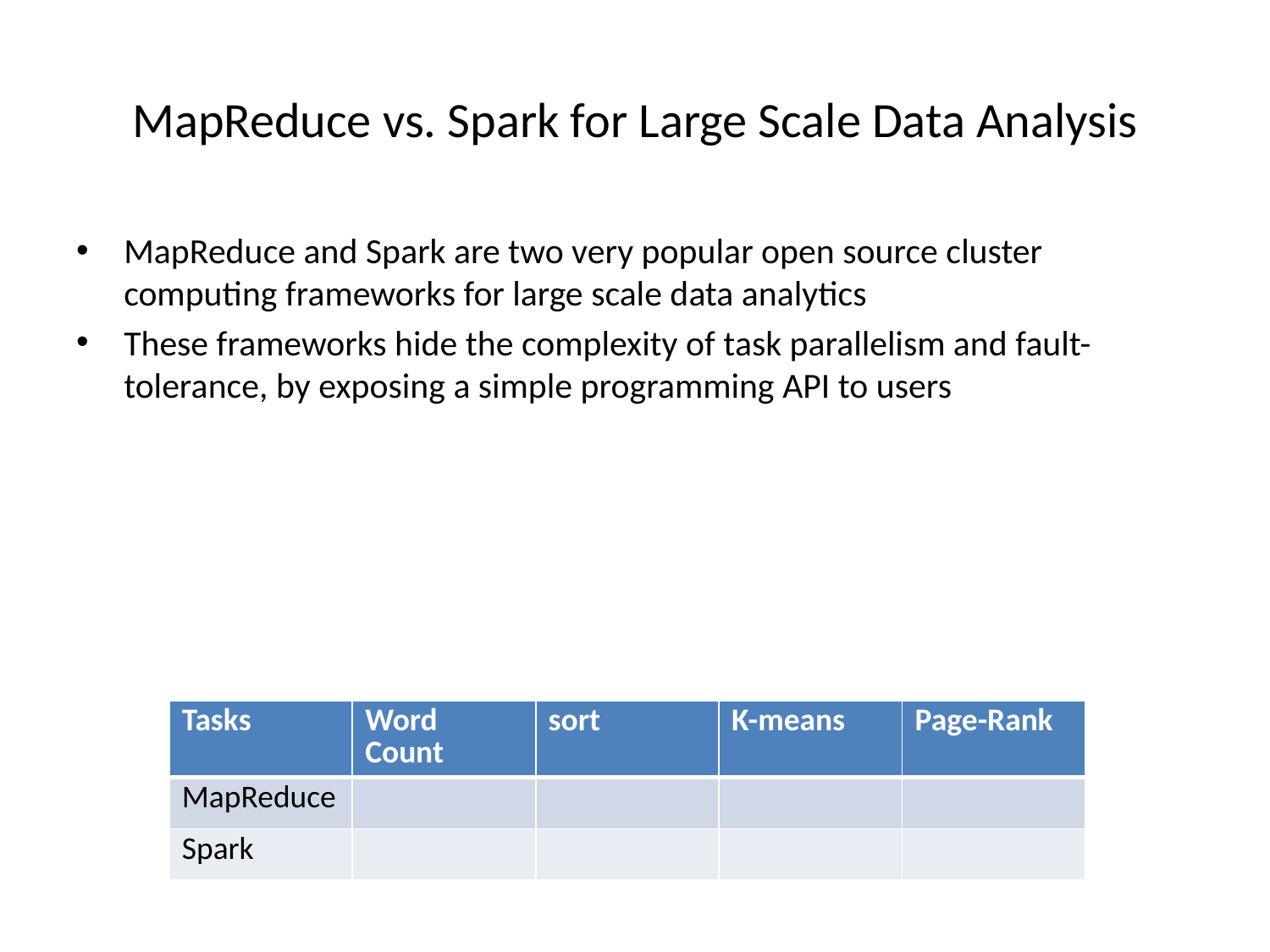

# MapReduce vs. Spark for Large Scale Data Analysis
MapReduce and Spark are two very popular open source cluster computing frameworks for large scale data analytics
These frameworks hide the complexity of task parallelism and fault-tolerance, by exposing a simple programming API to users
| Tasks | Word Count | sort | K-means | Page-Rank |
| --- | --- | --- | --- | --- |
| MapReduce |  |  |  |  |
| Spark |  |  |  |  |